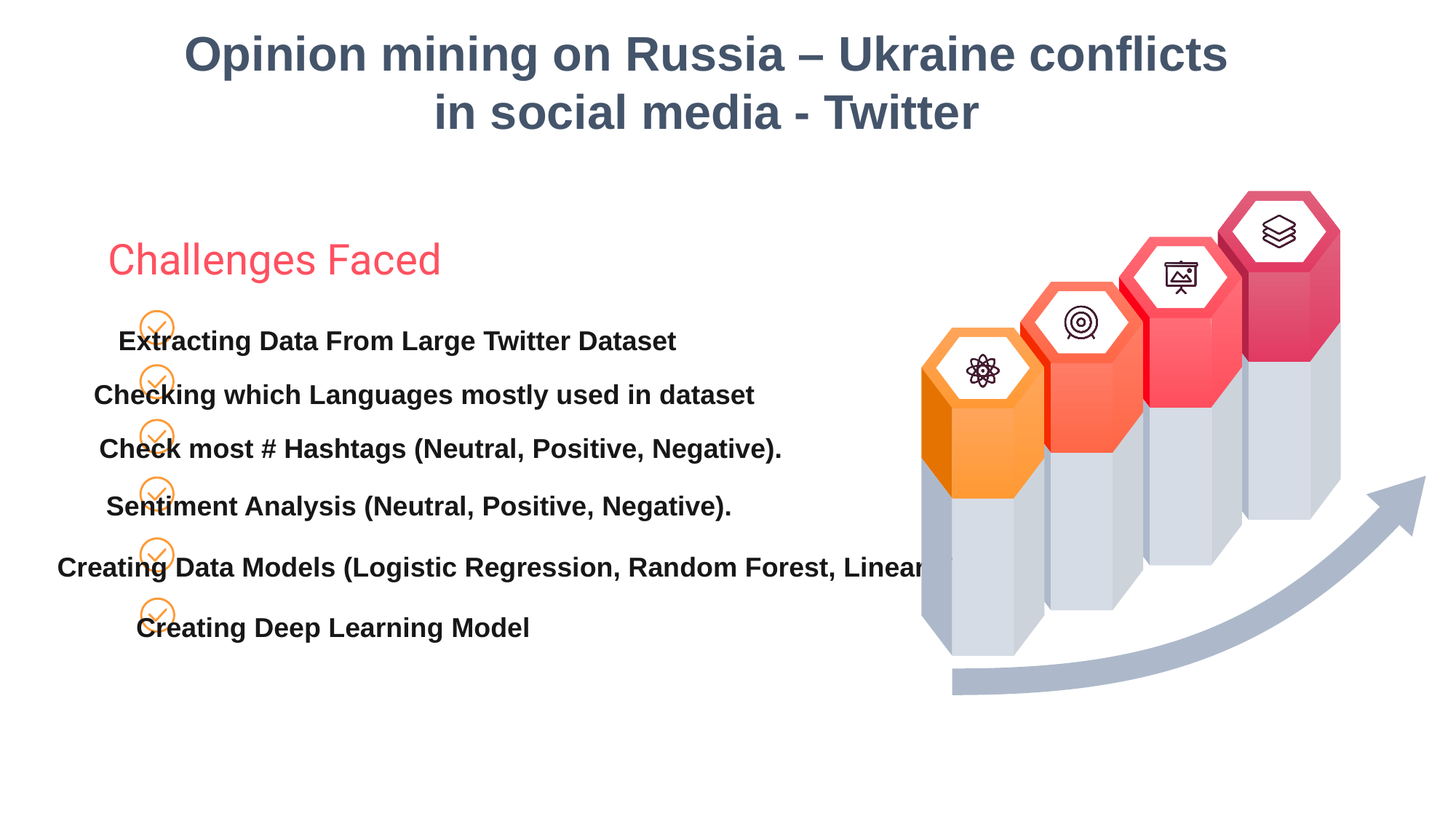

Opinion mining on Russia – Ukraine conflicts in social media - Twitter

Challenges Faced
Extracting Data From Large Twitter Dataset

Checking which Languages mostly used in dataset

Check most # Hashtags (Neutral, Positive, Negative).

Sentiment Analysis (Neutral, Positive, Negative).

Creating Data Models (Logistic Regression, Random Forest, Linear SVM)

Creating Deep Learning Model